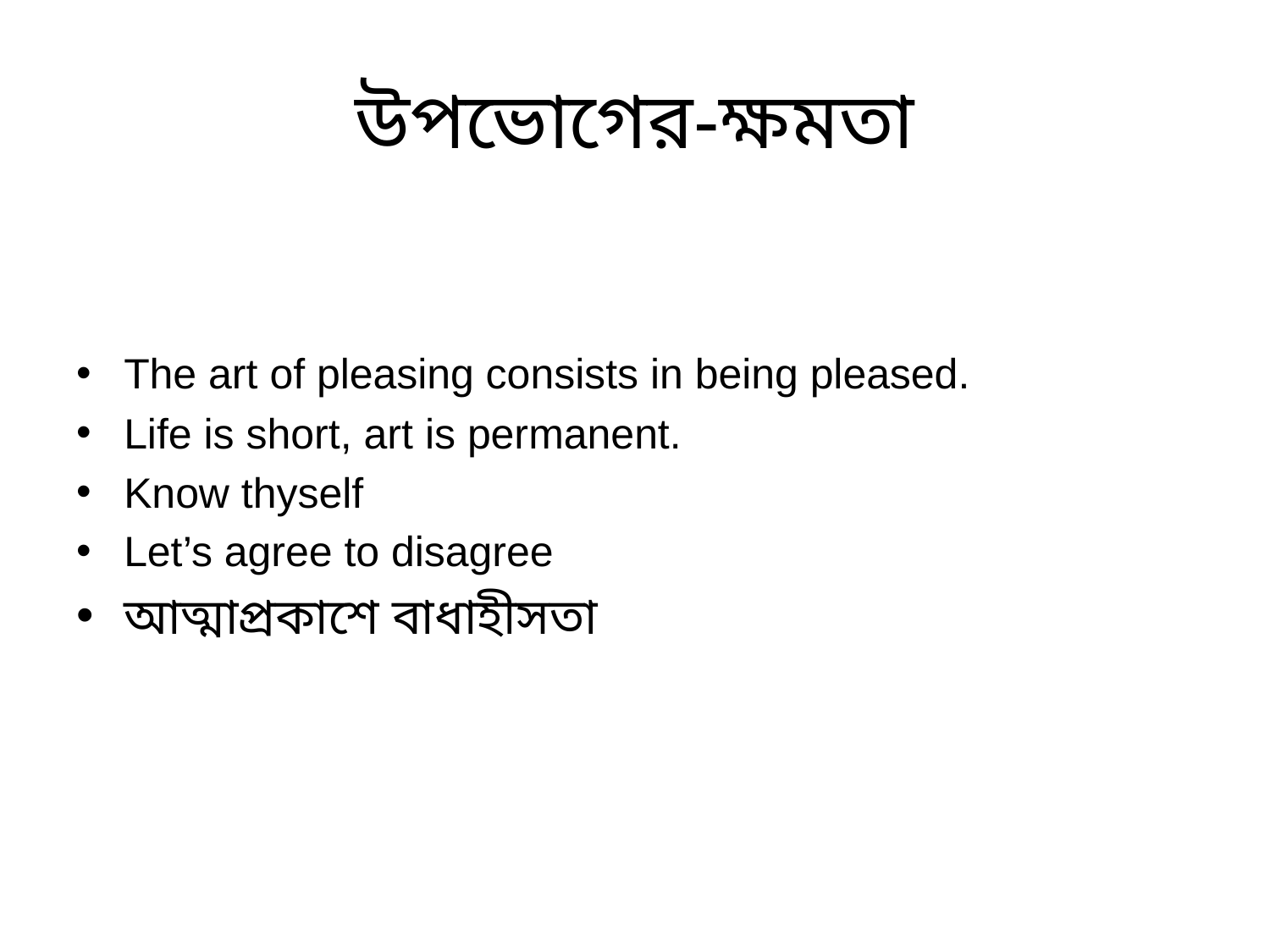

# উপভোগের-ক্ষমতা

The art of pleasing consists in being pleased.
Life is short, art is permanent.
Know thyself
Let’s agree to disagree
আত্মাপ্রকাশে বাধাহীসতা